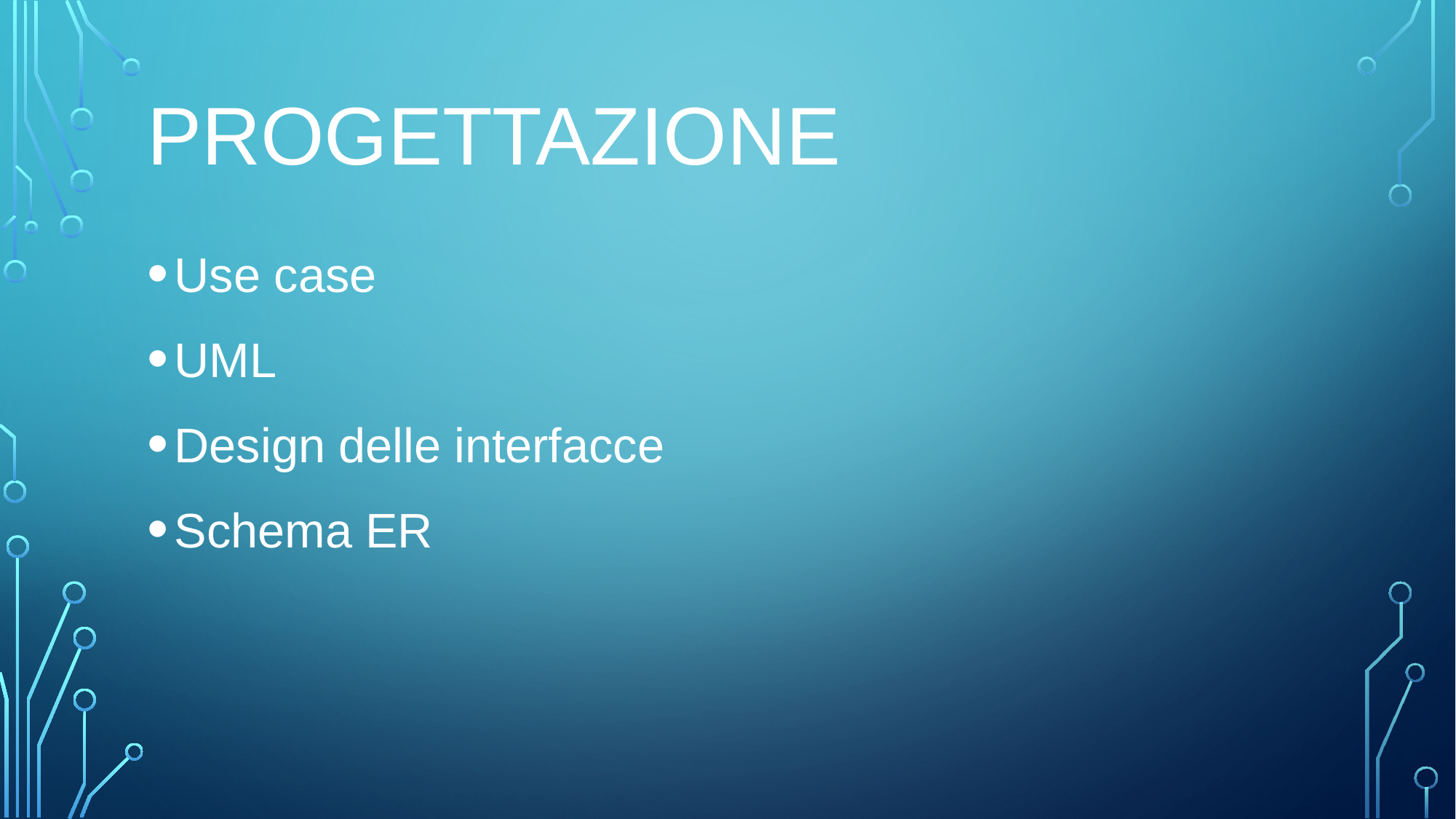

# Progettazione
Use case
UML
Design delle interfacce
Schema ER